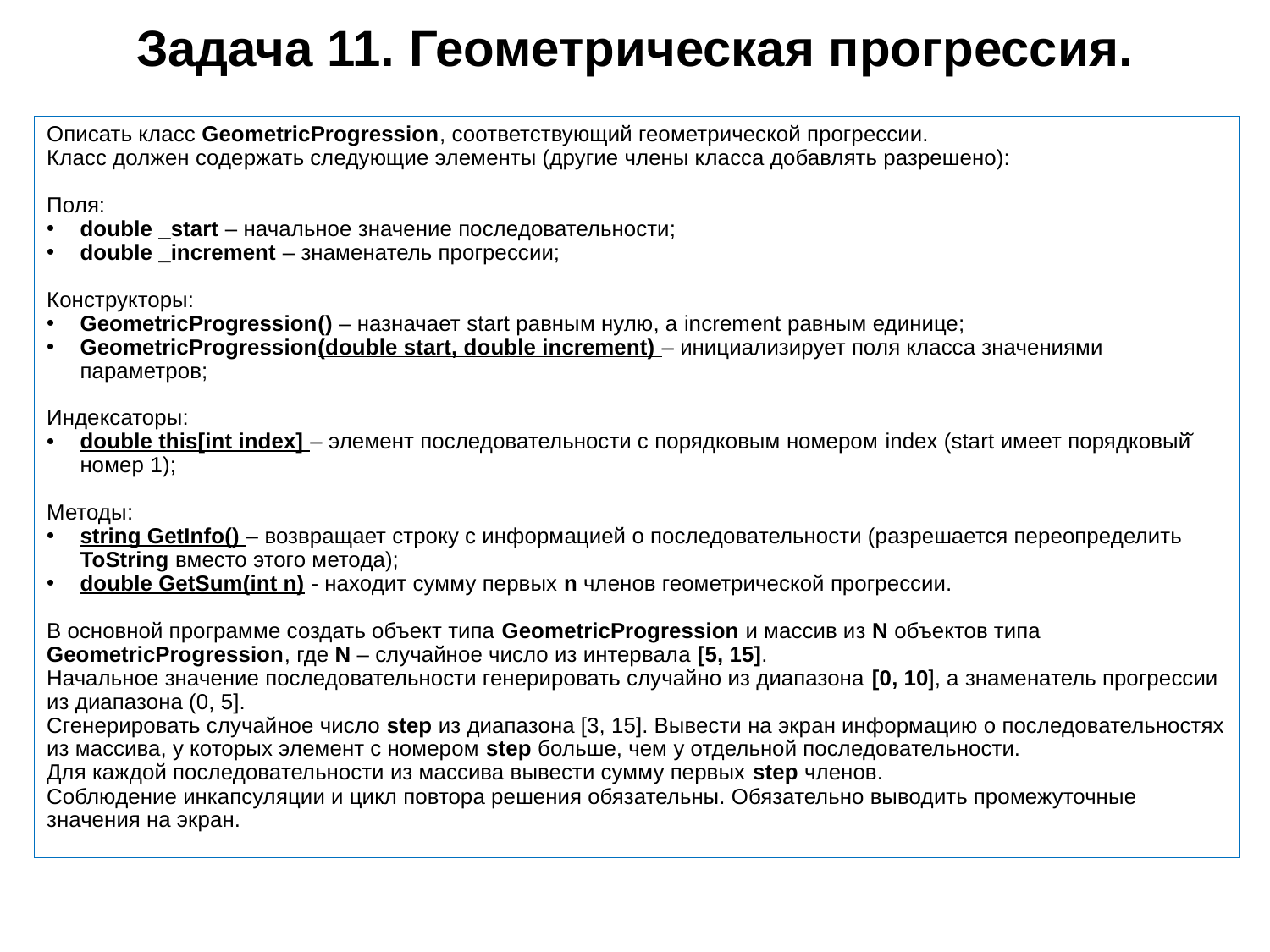

# Задача 11. Геометрическая прогрессия.
Описать класс GeometricProgression, соответствующий геометрической прогрессии.
Класс должен содержать следующие элементы (другие члены класса добавлять разрешено):

Поля:
double _start – начальное значение последовательности;
double _increment – знаменатель прогрессии;

Конструкторы:
GeometricProgression() – назначает start равным нулю, а increment равным единице;
GeometricProgression(double start, double increment) – инициализирует поля класса значениями параметров;

Индексаторы:
double this[int index] – элемент последовательности с порядковым номером index (start имеет порядковый̆ номер 1);

Методы:
string GetInfo() – возвращает строку с информацией о последовательности (разрешается переопределить ToString вместо этого метода);
double GetSum(int n) - находит сумму первых n членов геометрической прогрессии.

В основной программе создать объект типа GeometricProgression и массив из N объектов типа GeometricProgression, где N – случайное число из интервала [5, 15].
Начальное значение последовательности генерировать случайно из диапазона [0, 10], а знаменатель прогрессии из диапазона (0, 5].
Сгенерировать случайное число step из диапазона [3, 15]. Вывести на экран информацию о последовательностях из массива, у которых элемент с номером step больше, чем у отдельной последовательности.
Для каждой последовательности из массива вывести сумму первых step членов.
Соблюдение инкапсуляции и цикл повтора решения обязательны. Обязательно выводить промежуточные значения на экран.